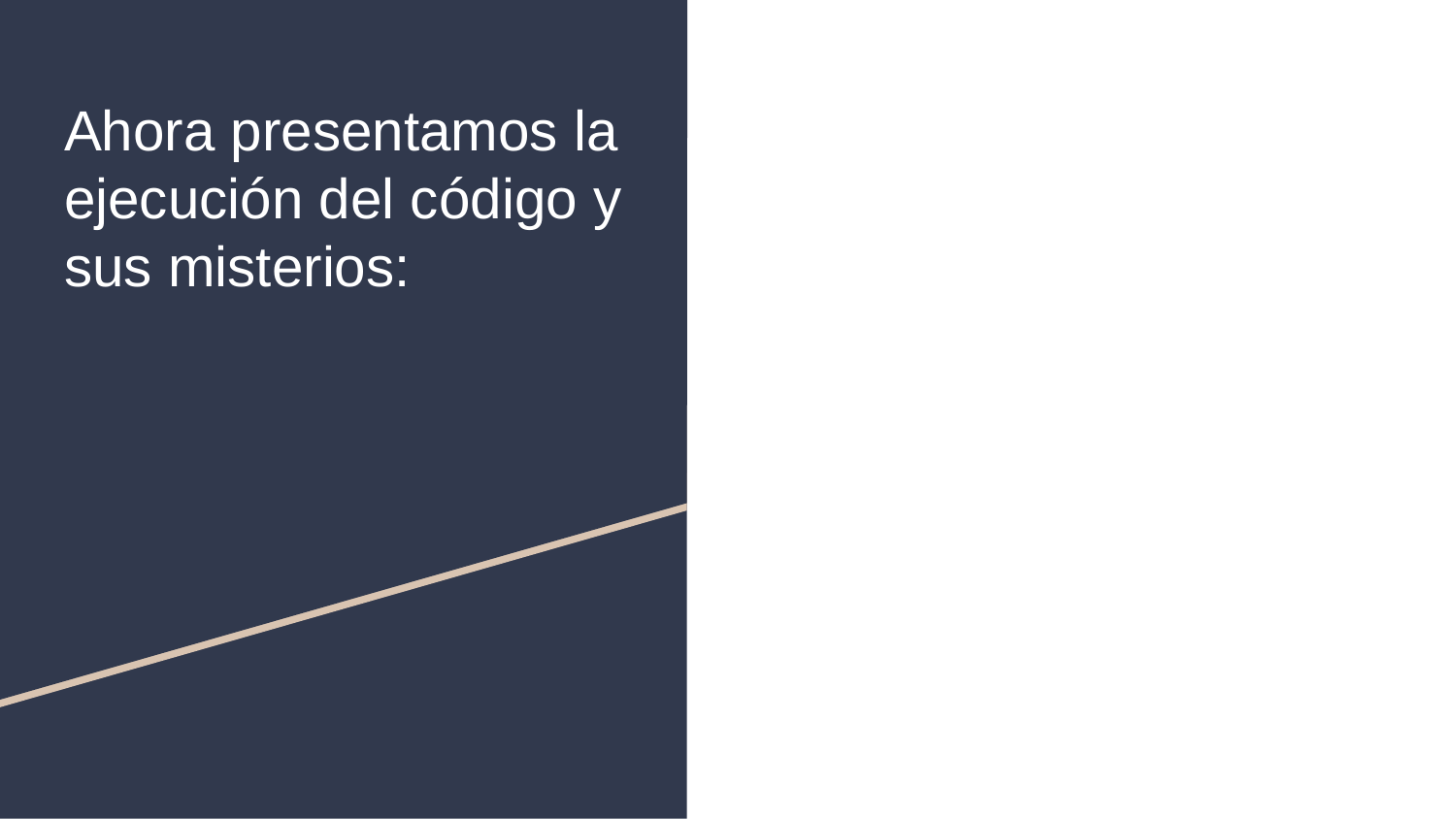

# Ahora presentamos la ejecución del código y sus misterios: